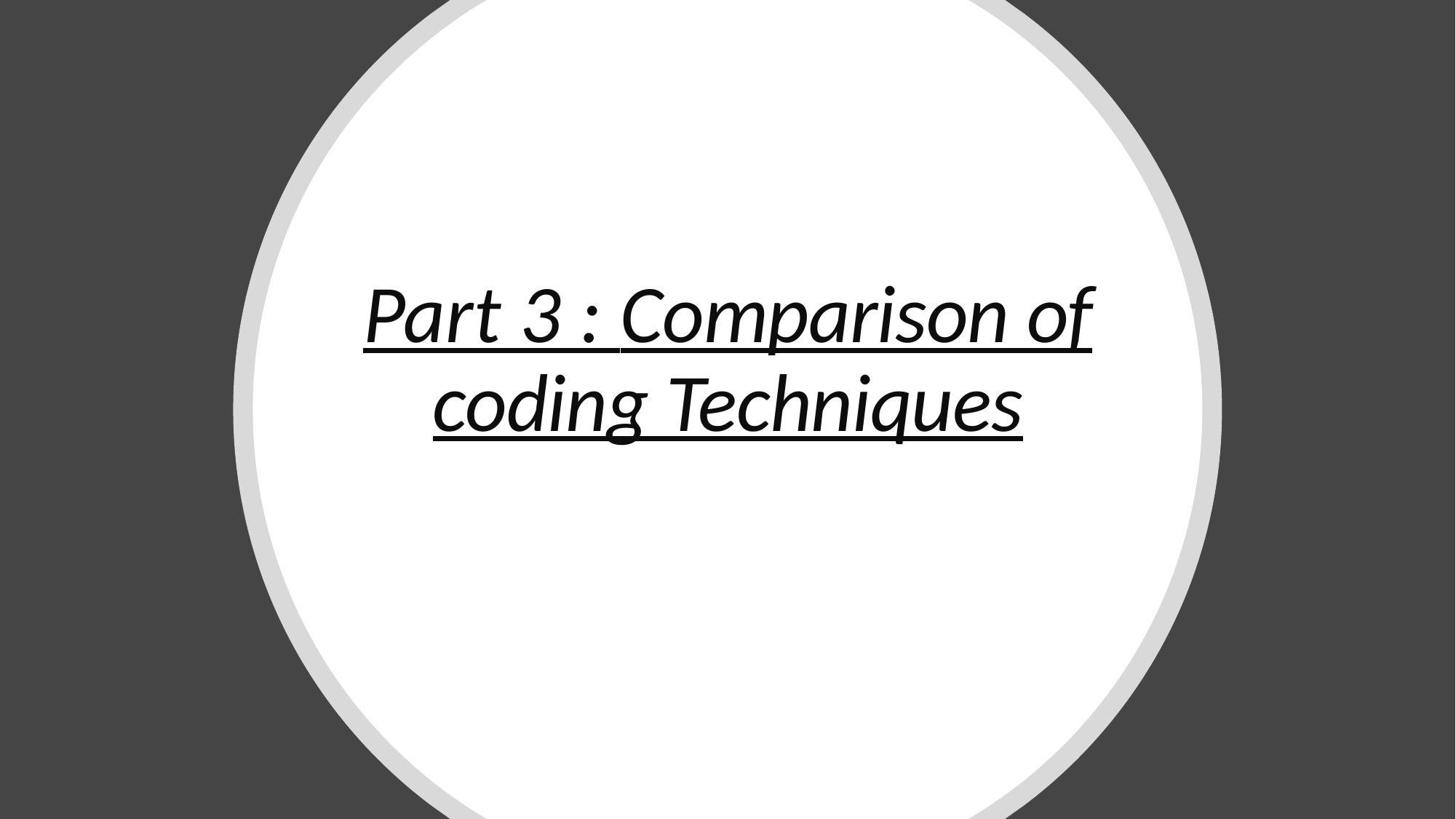

# Part 3 : Comparison of coding Techniques